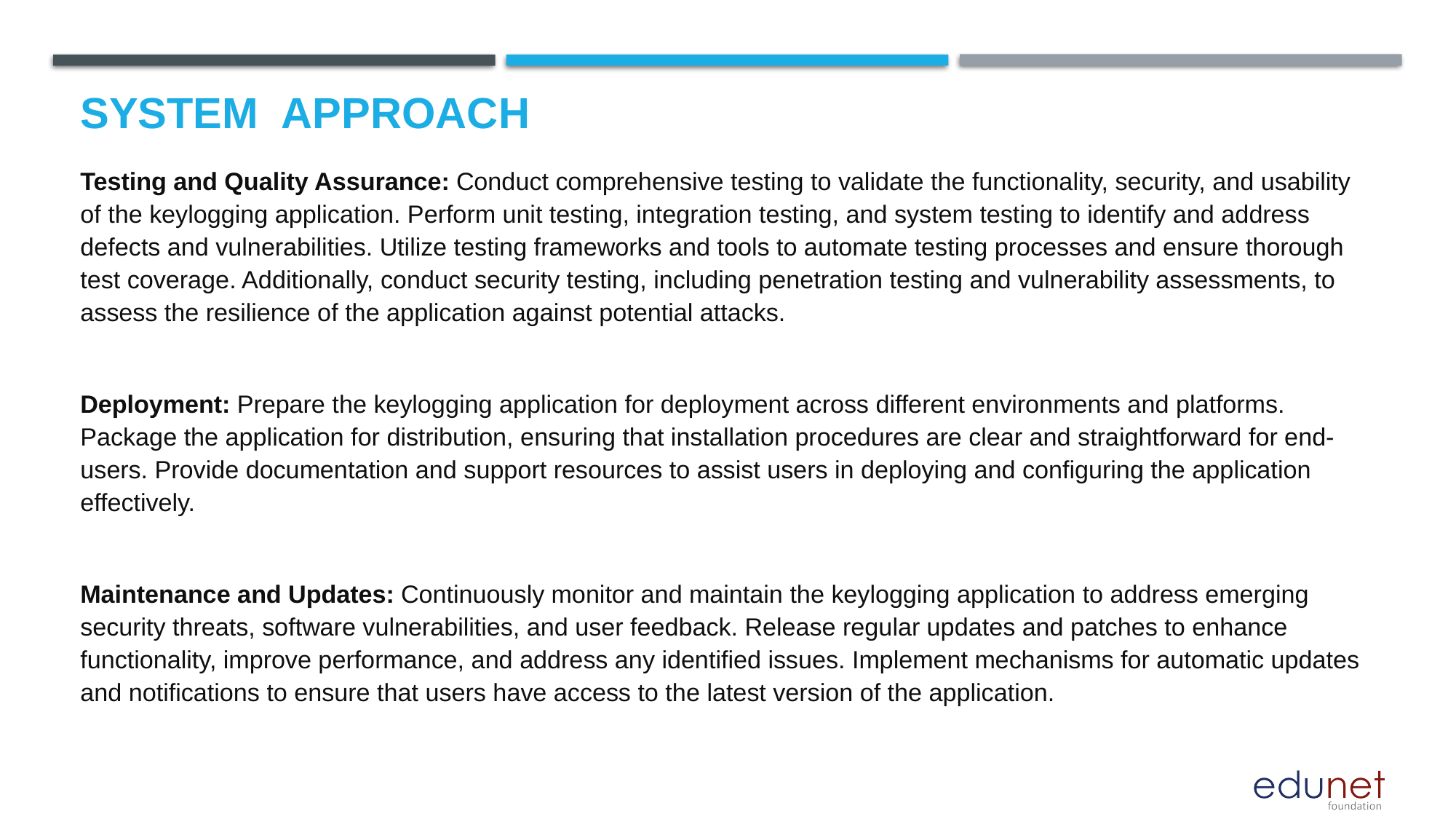

# System  Approach
Testing and Quality Assurance: Conduct comprehensive testing to validate the functionality, security, and usability of the keylogging application. Perform unit testing, integration testing, and system testing to identify and address defects and vulnerabilities. Utilize testing frameworks and tools to automate testing processes and ensure thorough test coverage. Additionally, conduct security testing, including penetration testing and vulnerability assessments, to assess the resilience of the application against potential attacks.

Deployment: Prepare the keylogging application for deployment across different environments and platforms. Package the application for distribution, ensuring that installation procedures are clear and straightforward for end-users. Provide documentation and support resources to assist users in deploying and configuring the application effectively.

Maintenance and Updates: Continuously monitor and maintain the keylogging application to address emerging security threats, software vulnerabilities, and user feedback. Release regular updates and patches to enhance functionality, improve performance, and address any identified issues. Implement mechanisms for automatic updates and notifications to ensure that users have access to the latest version of the application.